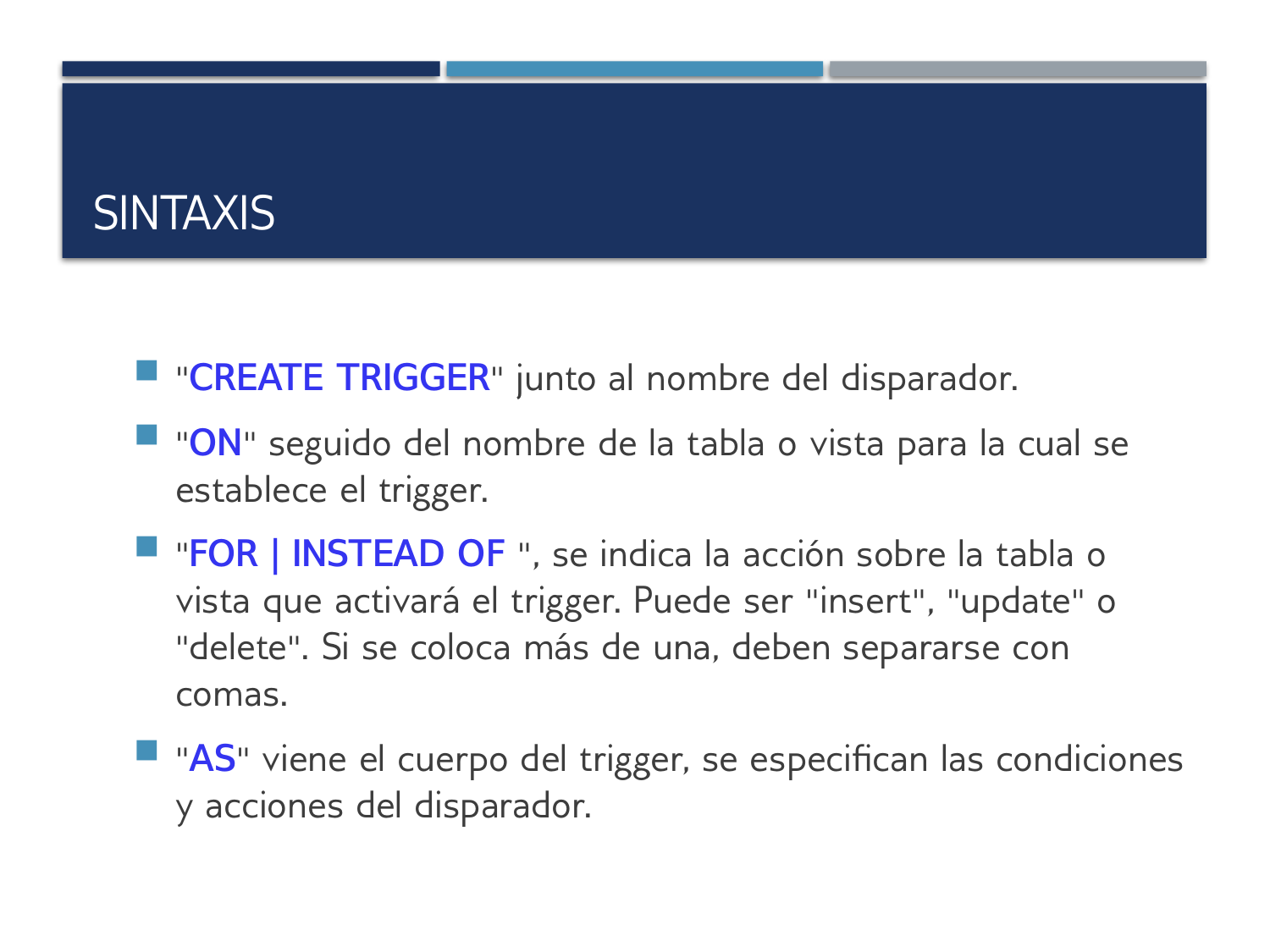

# Sintaxis
"CREATE TRIGGER" junto al nombre del disparador.
"ON" seguido del nombre de la tabla o vista para la cual se establece el trigger.
"FOR | INSTEAD OF ", se indica la acción sobre la tabla o vista que activará el trigger. Puede ser "insert", "update" o "delete". Si se coloca más de una, deben separarse con comas.
"AS" viene el cuerpo del trigger, se especifican las condiciones y acciones del disparador.